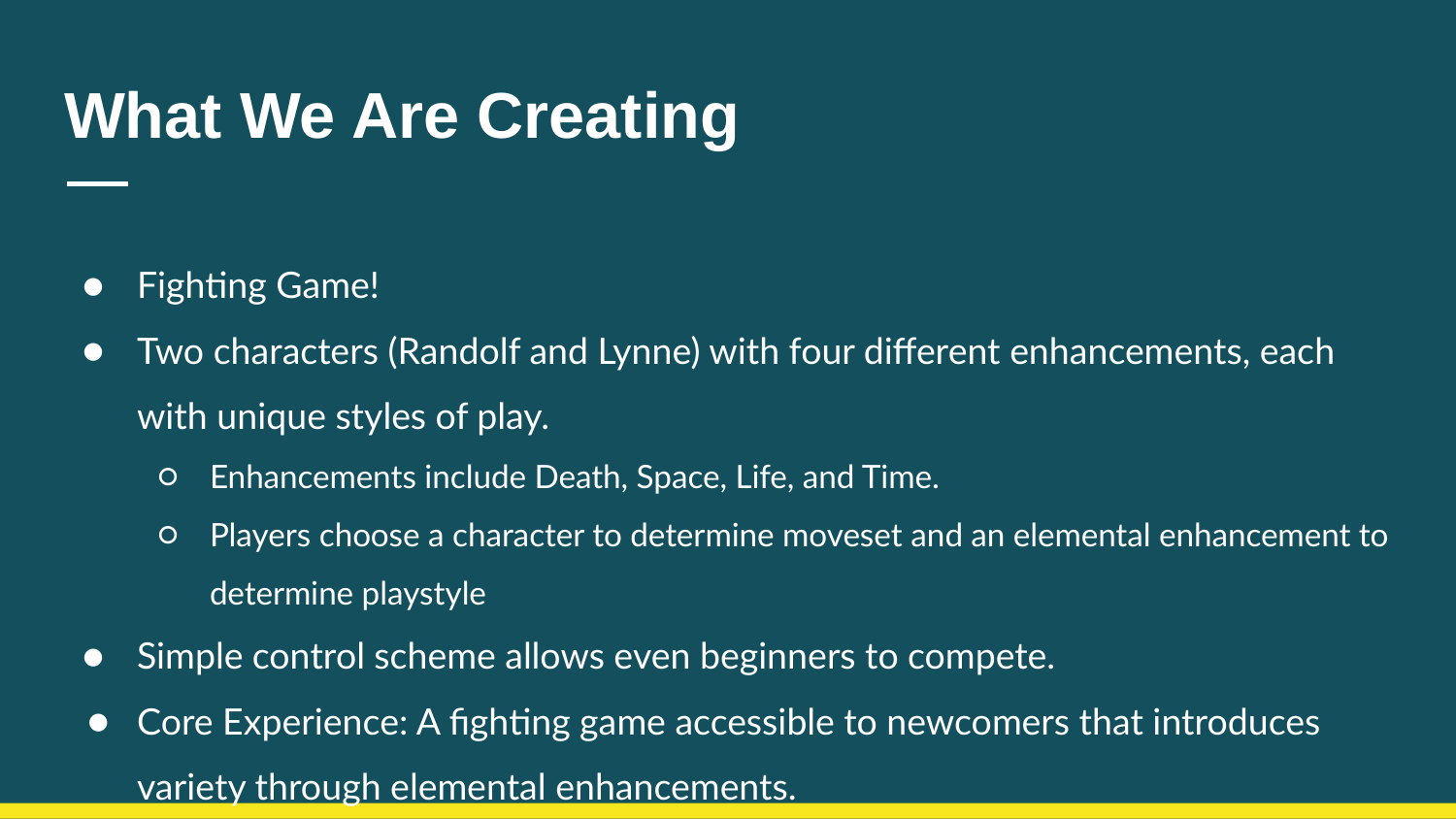

# What We Are Creating
Fighting Game!
Two characters (Randolf and Lynne) with four different enhancements, each with unique styles of play.
Enhancements include Death, Space, Life, and Time.
Players choose a character to determine moveset and an elemental enhancement to determine playstyle
Simple control scheme allows even beginners to compete.
Core Experience: A fighting game accessible to newcomers that introduces variety through elemental enhancements.